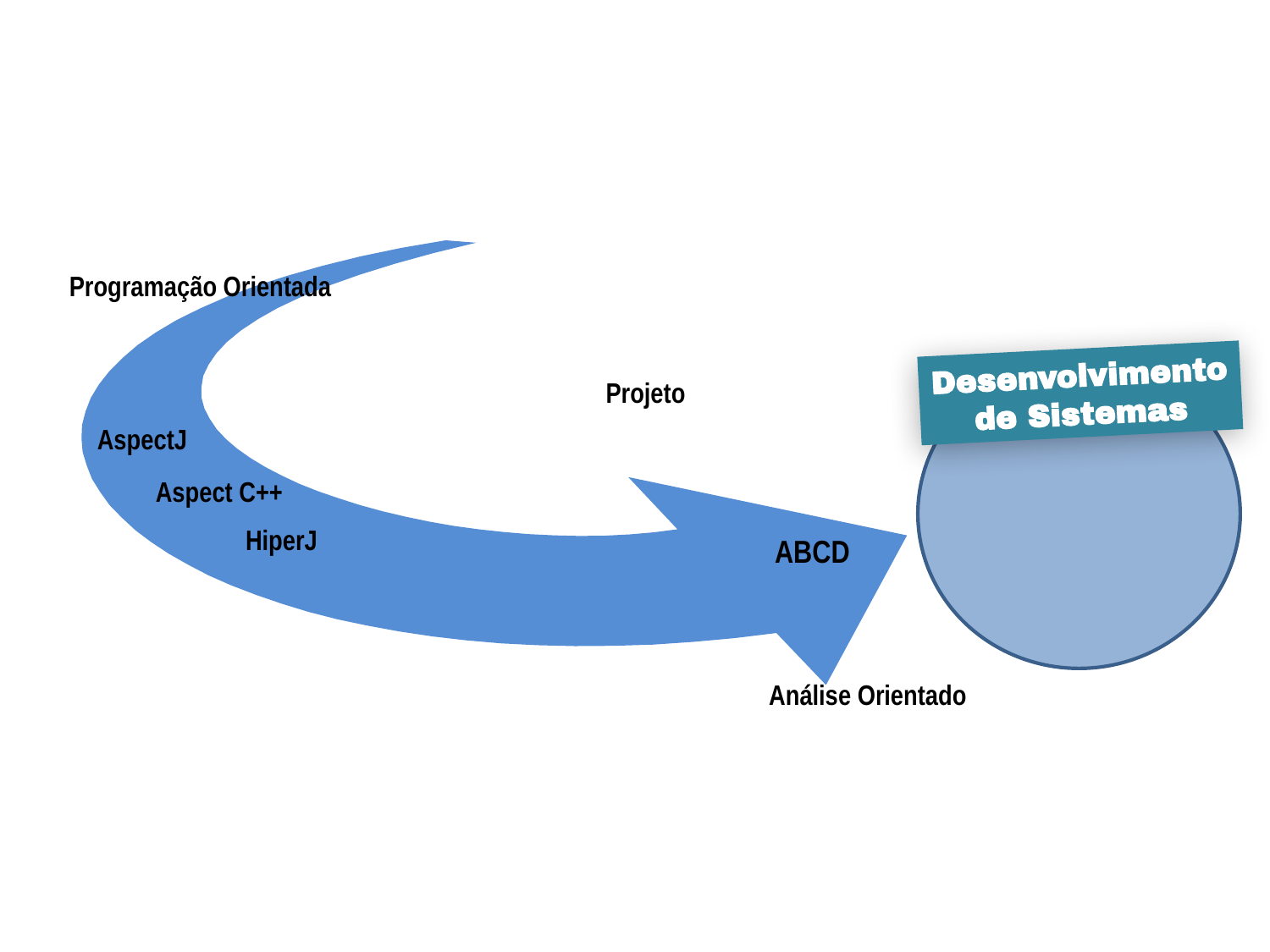

Programação Orientada
Desenvolvimento
de Sistemas

Projeto
AspectJ
Aspect C++
HiperJ
ABCD
Análise Orientado